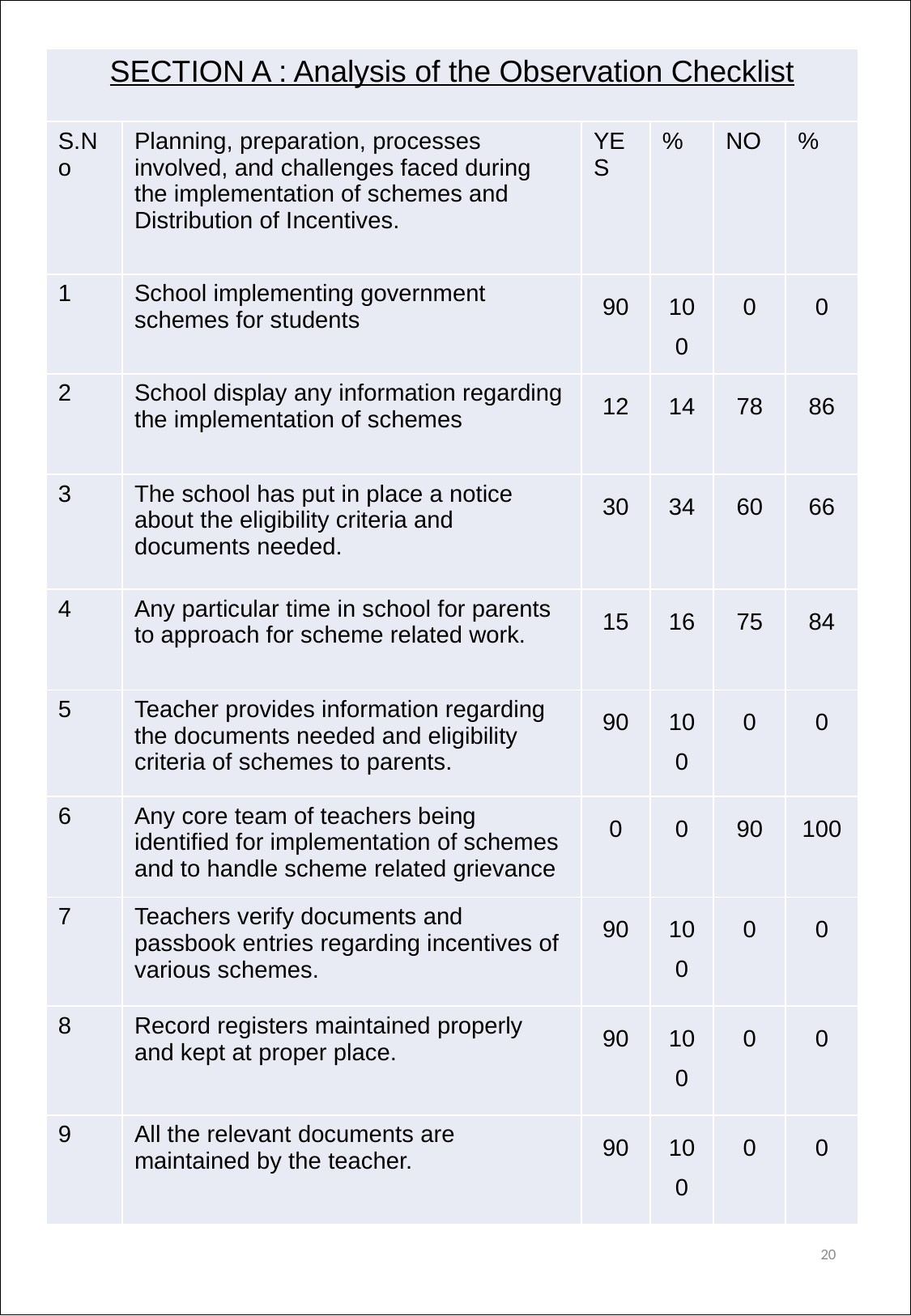

| SECTION A : Analysis of the Observation Checklist |  |  |  |  |  |
| --- | --- | --- | --- | --- | --- |
| S.No | Planning, preparation, processes involved, and challenges faced during the implementation of schemes and Distribution of Incentives. | YES | % | NO | % |
| 1 | School implementing government schemes for students | 90 | 100 | 0 | 0 |
| 2 | School display any information regarding the implementation of schemes | 12 | 14 | 78 | 86 |
| 3 | The school has put in place a notice about the eligibility criteria and documents needed. | 30 | 34 | 60 | 66 |
| 4 | Any particular time in school for parents to approach for scheme related work. | 15 | 16 | 75 | 84 |
| 5 | Teacher provides information regarding the documents needed and eligibility criteria of schemes to parents. | 90 | 100 | 0 | 0 |
| 6 | Any core team of teachers being identified for implementation of schemes and to handle scheme related grievance | 0 | 0 | 90 | 100 |
| 7 | Teachers verify documents and passbook entries regarding incentives of various schemes. | 90 | 100 | 0 | 0 |
| 8 | Record registers maintained properly and kept at proper place. | 90 | 100 | 0 | 0 |
| 9 | All the relevant documents are maintained by the teacher. | 90 | 100 | 0 | 0 |
20